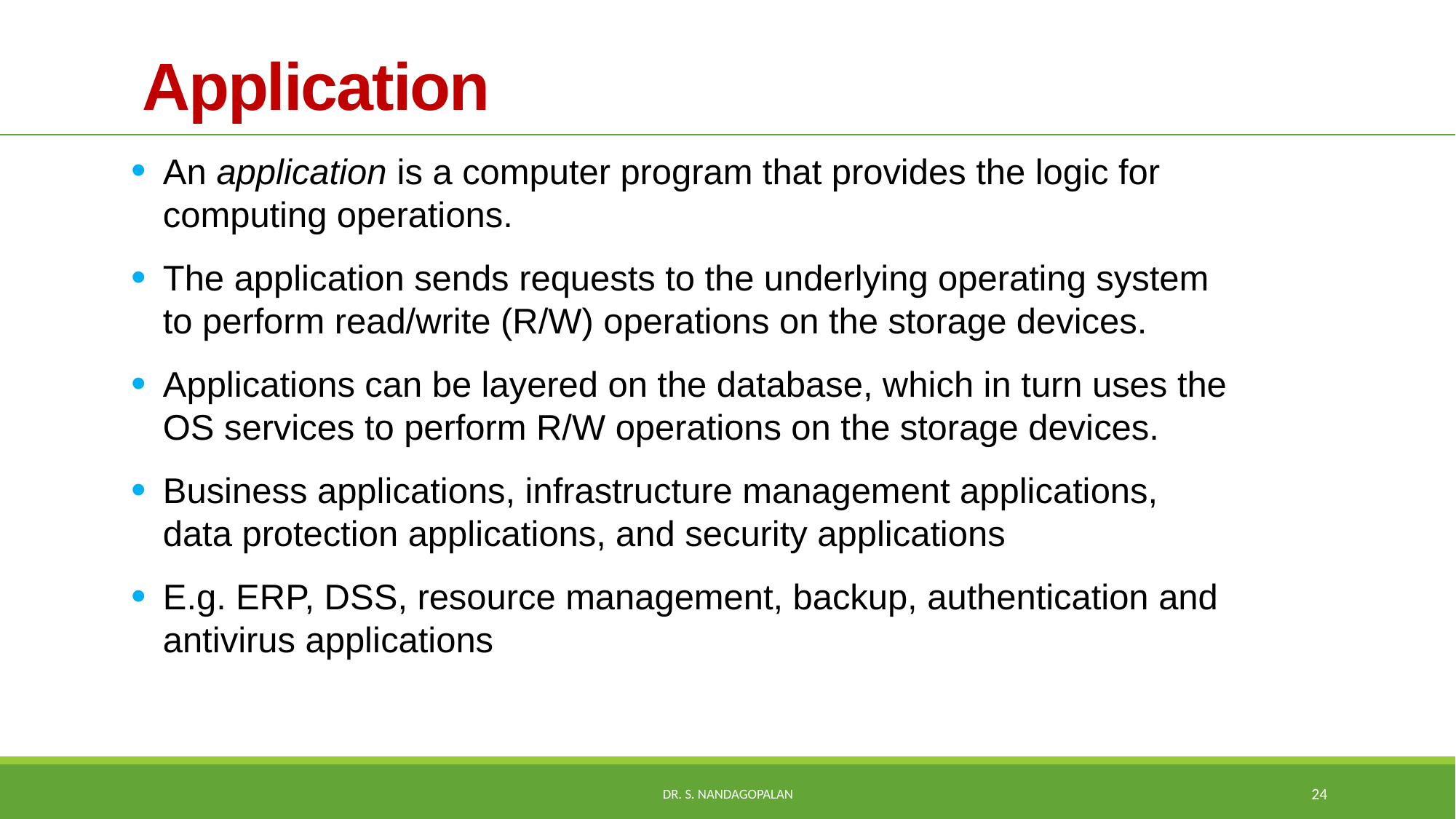

# Application
An application is a computer program that provides the logic for computing operations.
The application sends requests to the underlying operating system to perform read/write (R/W) operations on the storage devices.
Applications can be layered on the database, which in turn uses the OS services to perform R/W operations on the storage devices.
Business applications, infrastructure management applications, data protection applications, and security applications
E.g. ERP, DSS, resource management, backup, authentication and antivirus applications
Dr. S. Nandagopalan
24